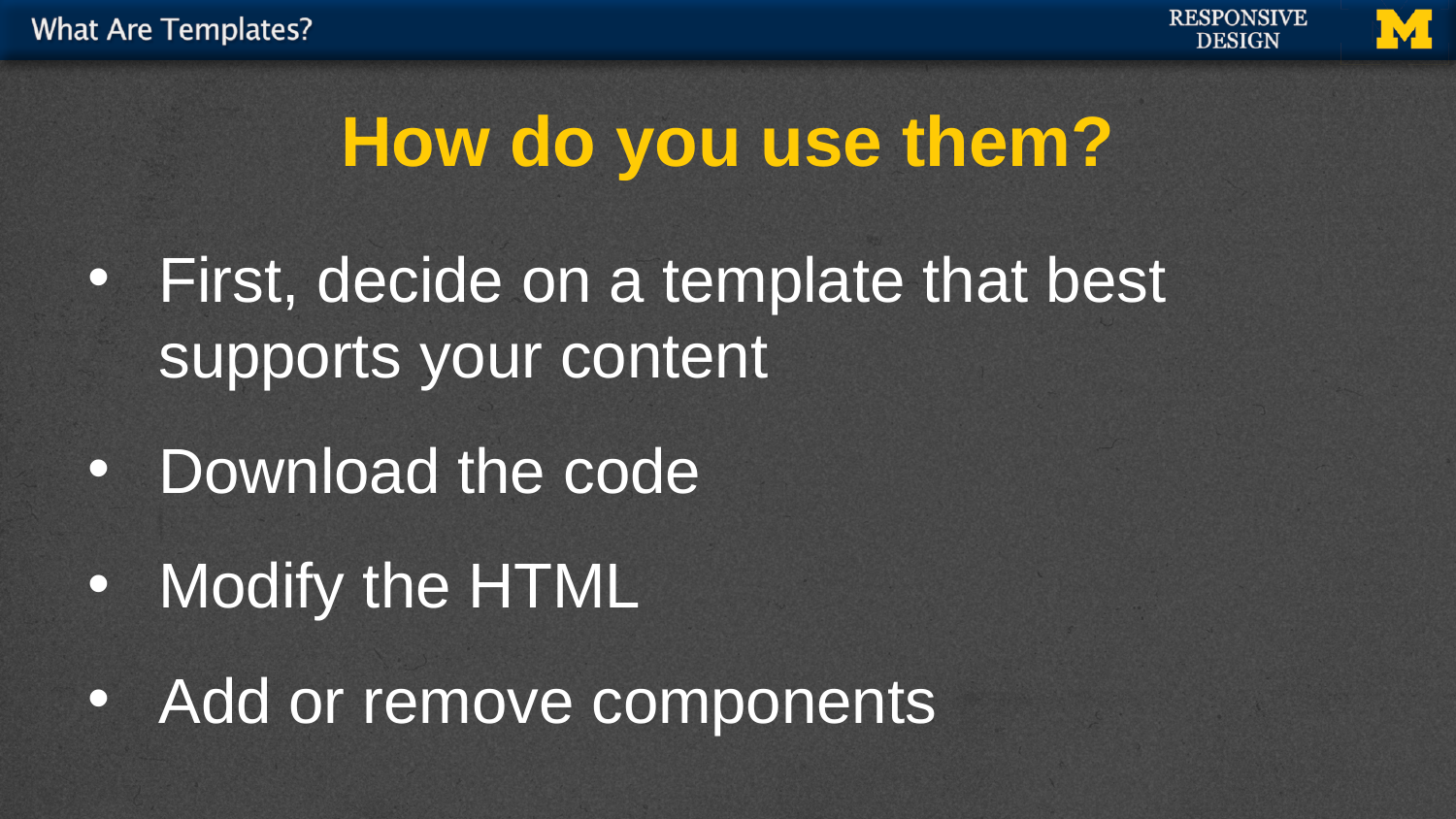

# How do you use them?
First, decide on a template that best supports your content
Download the code
Modify the HTML
Add or remove components